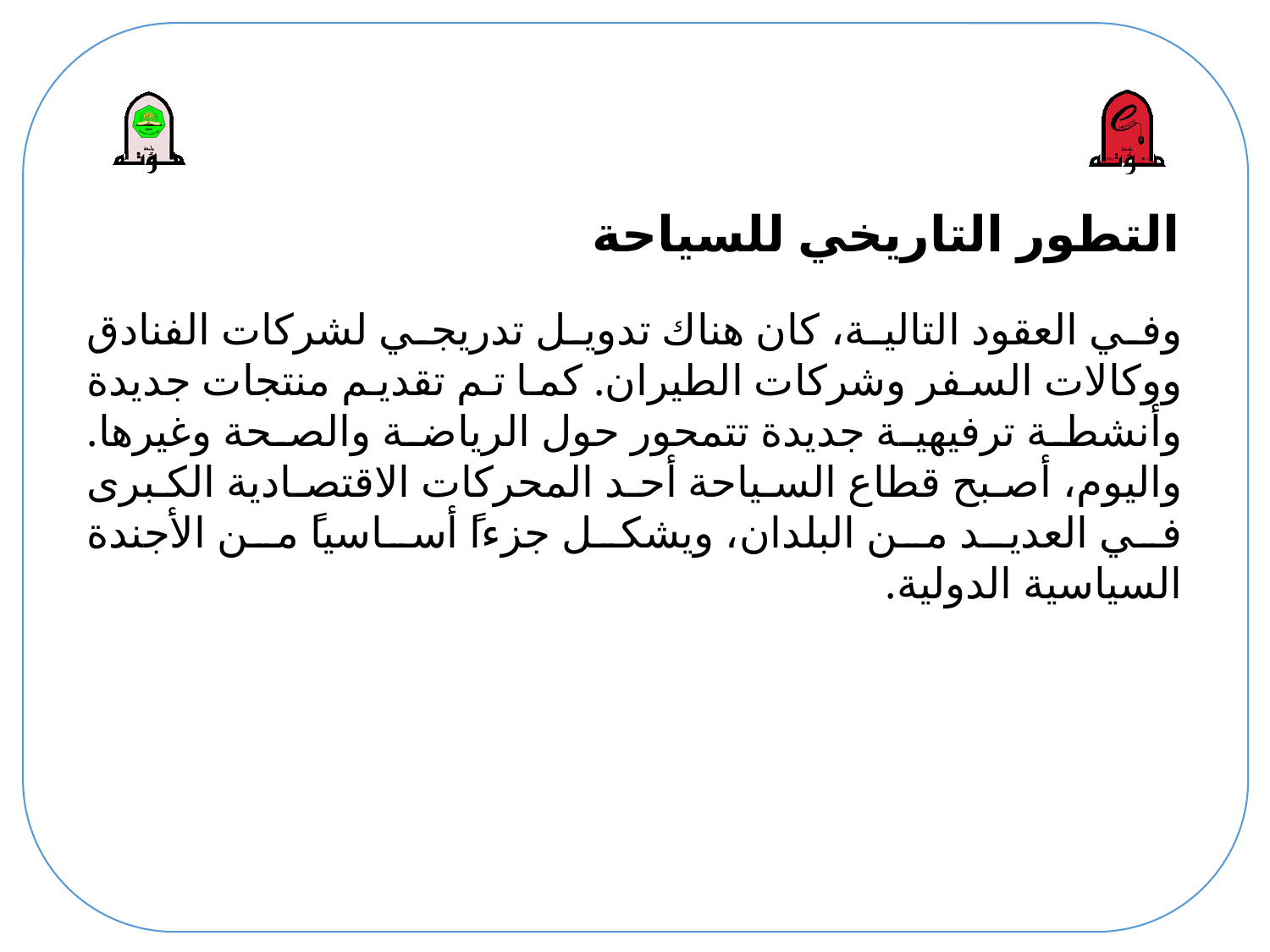

# التطور التاريخي للسياحة
وفي العقود التالية، كان هناك تدويل تدريجي لشركات الفنادق ووكالات السفر وشركات الطيران. كما تم تقديم منتجات جديدة وأنشطة ترفيهية جديدة تتمحور حول الرياضة والصحة وغيرها. واليوم، أصبح قطاع السياحة أحد المحركات الاقتصادية الكبرى في العديد من البلدان، ويشكل جزءاً أساسياً من الأجندة السياسية الدولية.